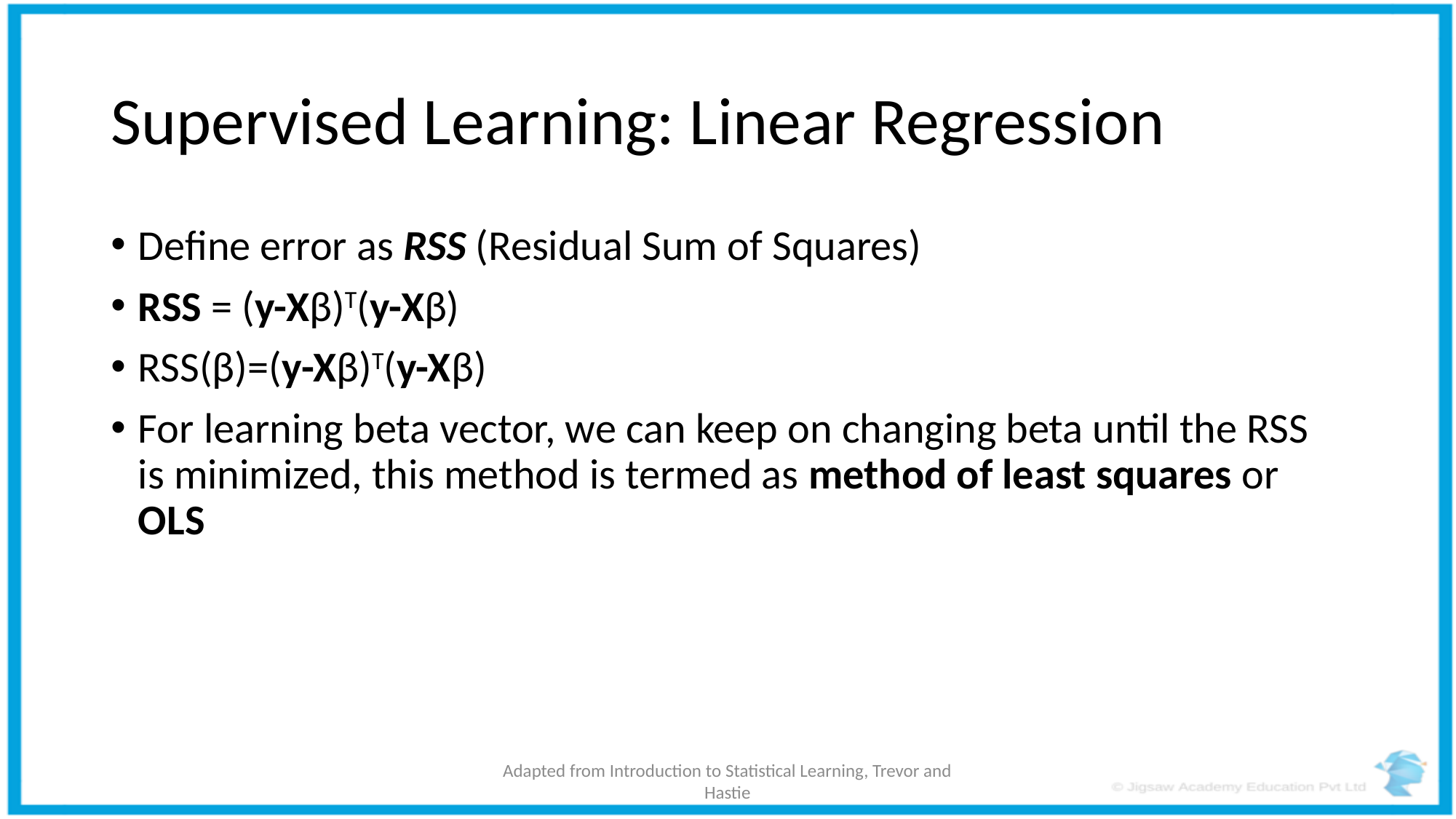

# Supervised Learning: Linear Regression
Define error as RSS (Residual Sum of Squares)
RSS = (y-Xβ)T(y-Xβ)
RSS(β)=(y-Xβ)T(y-Xβ)
For learning beta vector, we can keep on changing beta until the RSS is minimized, this method is termed as method of least squares or OLS

Adapted from Introduction to Statistical Learning, Trevor and Hastie